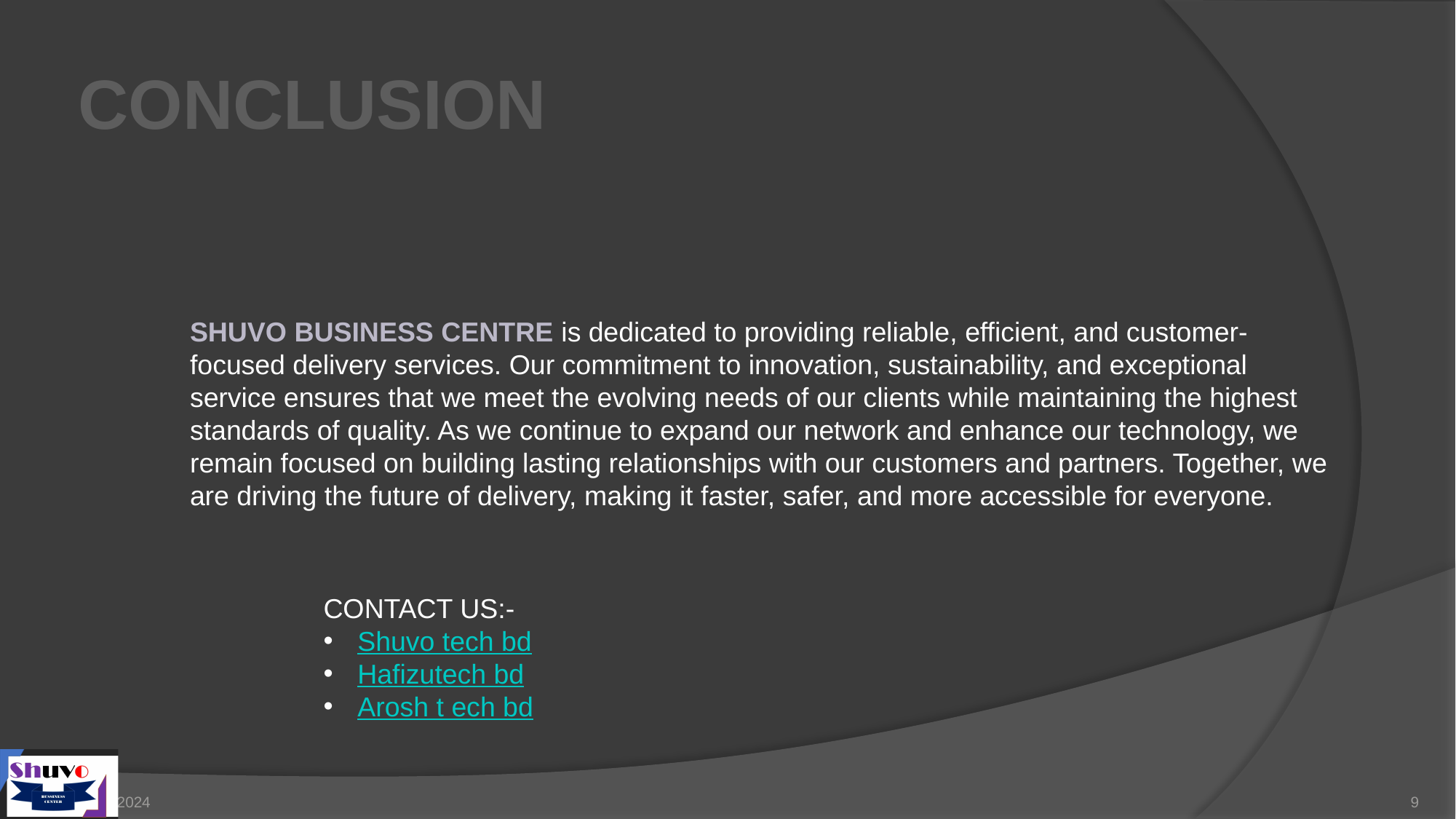

# CONCLUSION
SHUVO BUSINESS CENTRE is dedicated to providing reliable, efficient, and customer-focused delivery services. Our commitment to innovation, sustainability, and exceptional service ensures that we meet the evolving needs of our clients while maintaining the highest standards of quality. As we continue to expand our network and enhance our technology, we remain focused on building lasting relationships with our customers and partners. Together, we are driving the future of delivery, making it faster, safer, and more accessible for everyone.
CONTACT US:-
Shuvo tech bd
Hafizutech bd
Arosh t ech bd

10/5/2024
9